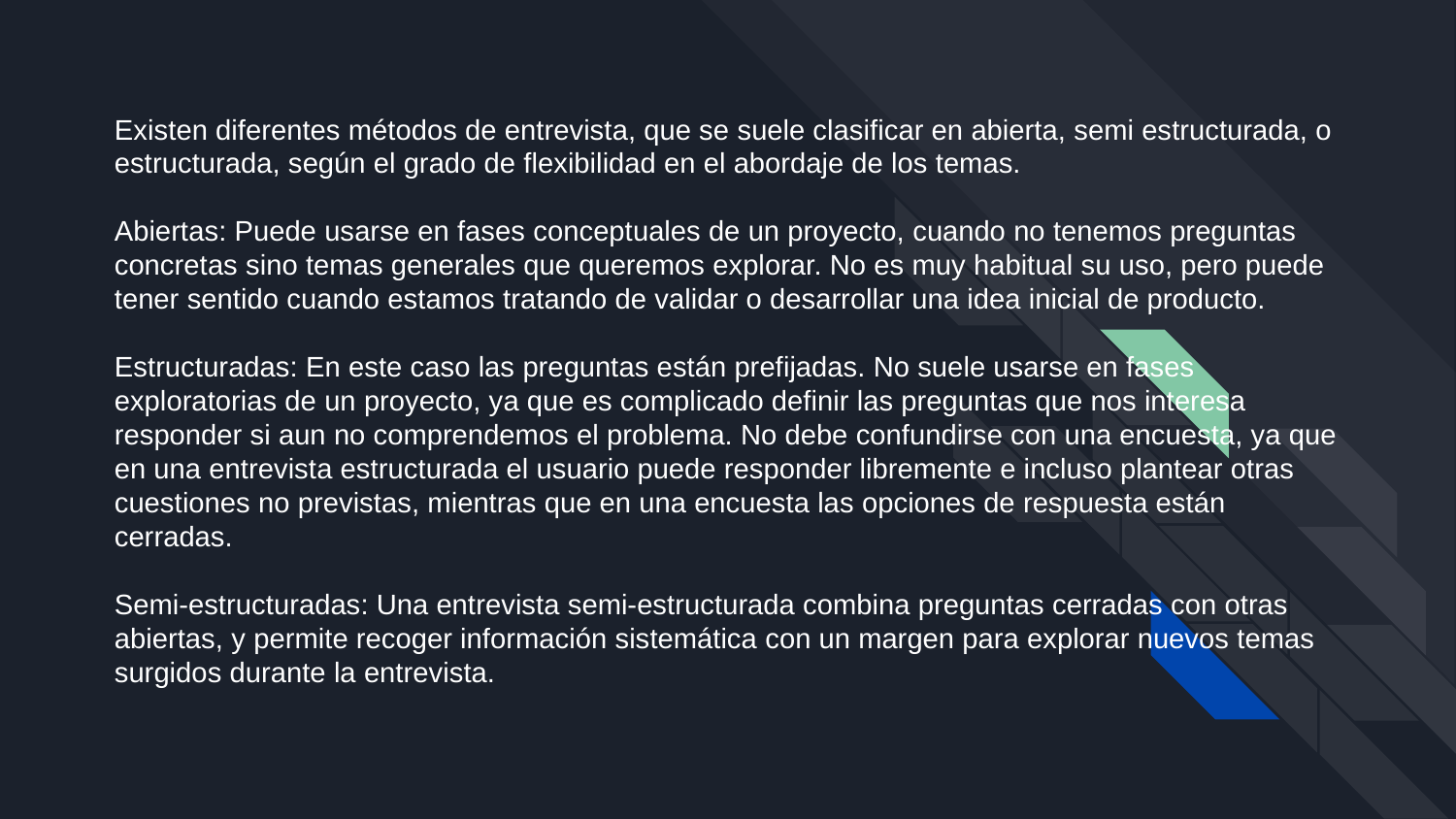

Existen diferentes métodos de entrevista, que se suele clasificar en abierta, semi estructurada, o estructurada, según el grado de flexibilidad en el abordaje de los temas.

Abiertas: Puede usarse en fases conceptuales de un proyecto, cuando no tenemos preguntas concretas sino temas generales que queremos explorar. No es muy habitual su uso, pero puede tener sentido cuando estamos tratando de validar o desarrollar una idea inicial de producto.

Estructuradas: En este caso las preguntas están prefijadas. No suele usarse en fases exploratorias de un proyecto, ya que es complicado definir las preguntas que nos interesa responder si aun no comprendemos el problema. No debe confundirse con una encuesta, ya que en una entrevista estructurada el usuario puede responder libremente e incluso plantear otras cuestiones no previstas, mientras que en una encuesta las opciones de respuesta están cerradas.

Semi-estructuradas: Una entrevista semi-estructurada combina preguntas cerradas con otras abiertas, y permite recoger información sistemática con un margen para explorar nuevos temas surgidos durante la entrevista.